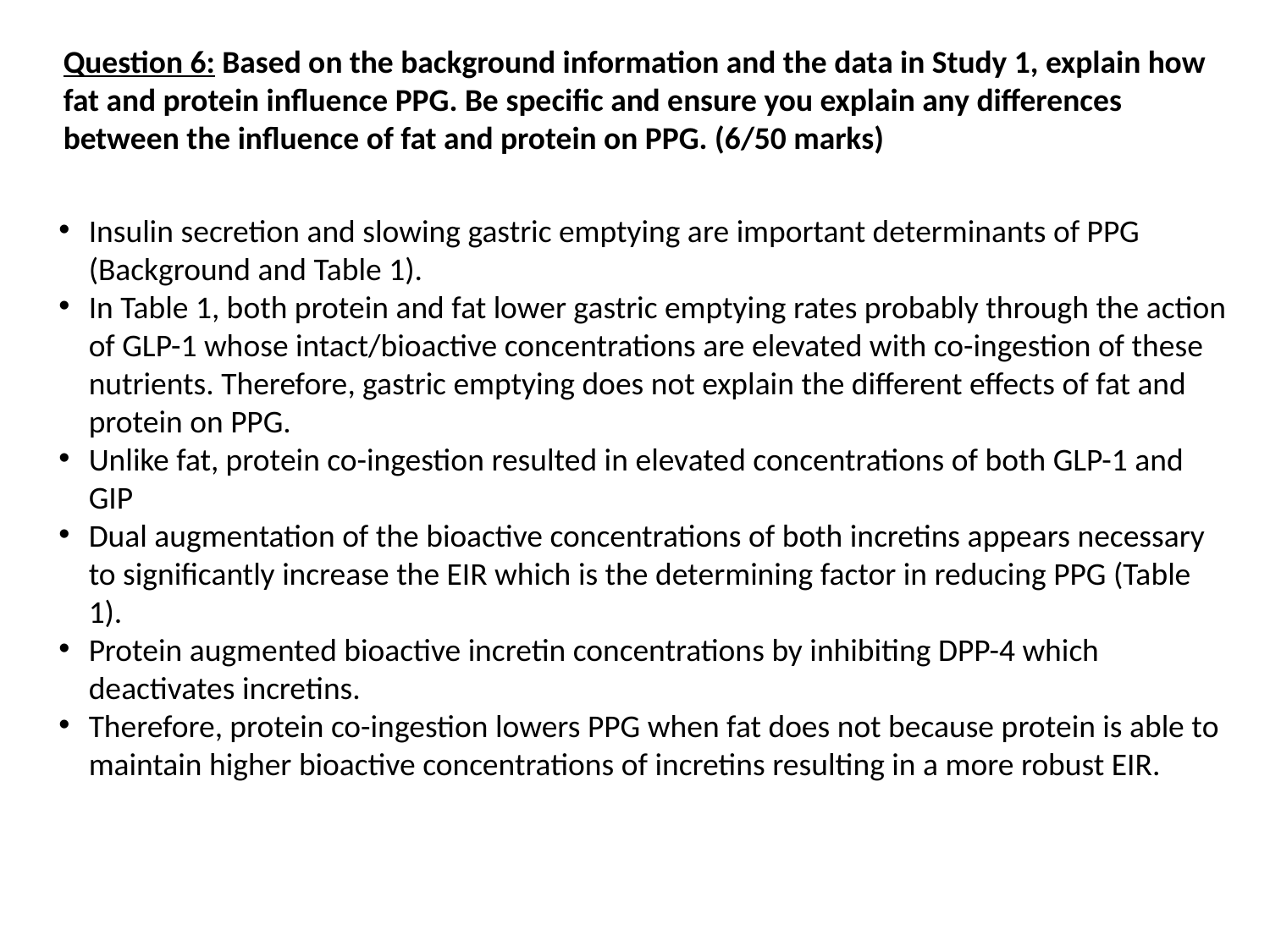

Question 6: Based on the background information and the data in Study 1, explain how fat and protein influence PPG. Be specific and ensure you explain any differences between the influence of fat and protein on PPG. (6/50 marks)
Insulin secretion and slowing gastric emptying are important determinants of PPG (Background and Table 1).
In Table 1, both protein and fat lower gastric emptying rates probably through the action of GLP-1 whose intact/bioactive concentrations are elevated with co-ingestion of these nutrients. Therefore, gastric emptying does not explain the different effects of fat and protein on PPG.
Unlike fat, protein co-ingestion resulted in elevated concentrations of both GLP-1 and GIP
Dual augmentation of the bioactive concentrations of both incretins appears necessary to significantly increase the EIR which is the determining factor in reducing PPG (Table 1).
Protein augmented bioactive incretin concentrations by inhibiting DPP-4 which deactivates incretins.
Therefore, protein co-ingestion lowers PPG when fat does not because protein is able to maintain higher bioactive concentrations of incretins resulting in a more robust EIR.